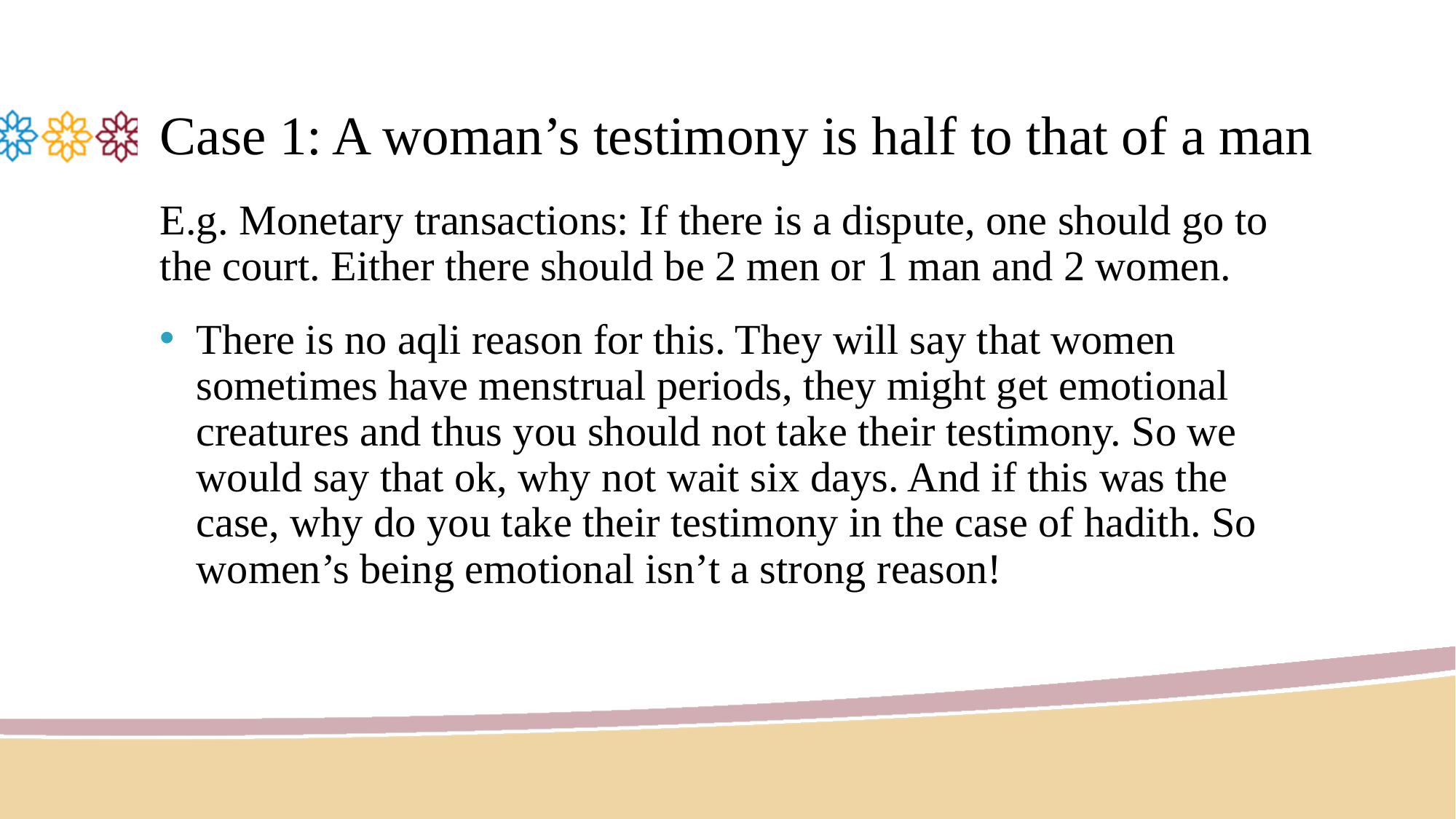

# Case 1: A woman’s testimony is half to that of a man
E.g. Monetary transactions: If there is a dispute, one should go to the court. Either there should be 2 men or 1 man and 2 women.
There is no aqli reason for this. They will say that women sometimes have menstrual periods, they might get emotional creatures and thus you should not take their testimony. So we would say that ok, why not wait six days. And if this was the case, why do you take their testimony in the case of hadith. So women’s being emotional isn’t a strong reason!